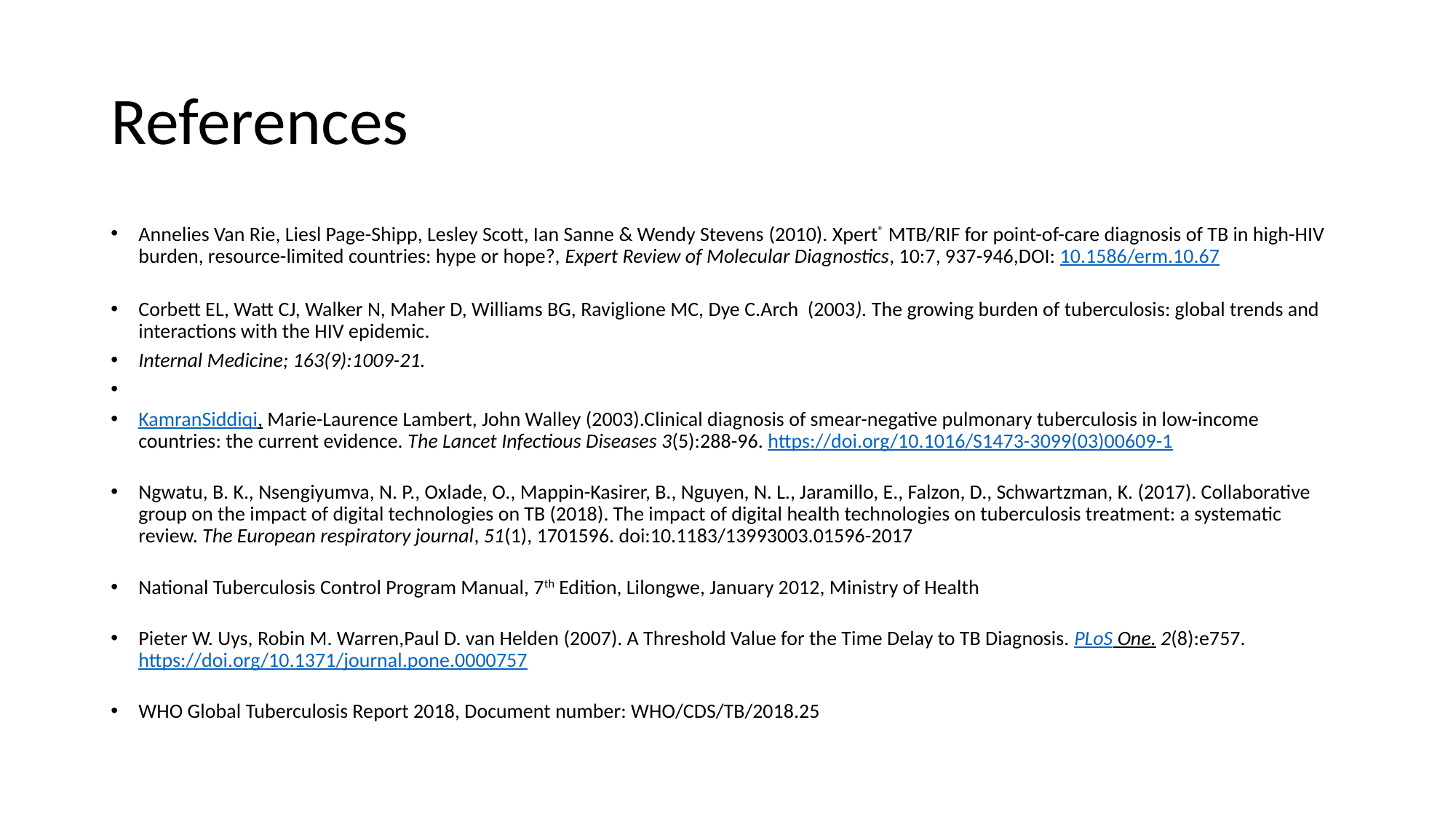

# References
Annelies Van Rie, Liesl Page-Shipp, Lesley Scott, Ian Sanne & Wendy Stevens (2010). Xpert® MTB/RIF for point-of-care diagnosis of TB in high-HIV burden, resource-limited countries: hype or hope?, Expert Review of Molecular Diagnostics, 10:7, 937-946,DOI: 10.1586/erm.10.67
Corbett EL, Watt CJ, Walker N, Maher D, Williams BG, Raviglione MC, Dye C.Arch  (2003). The growing burden of tuberculosis: global trends and interactions with the HIV epidemic.
Internal Medicine; 163(9):1009-21.

KamranSiddiqi, Marie-Laurence Lambert, John Walley (2003).Clinical diagnosis of smear-negative pulmonary tuberculosis in low-income countries: the current evidence. The Lancet Infectious Diseases 3(5):288-96. https://doi.org/10.1016/S1473-3099(03)00609-1
Ngwatu, B. K., Nsengiyumva, N. P., Oxlade, O., Mappin-Kasirer, B., Nguyen, N. L., Jaramillo, E., Falzon, D., Schwartzman, K. (2017). Collaborative group on the impact of digital technologies on TB (2018). The impact of digital health technologies on tuberculosis treatment: a systematic review. The European respiratory journal, 51(1), 1701596. doi:10.1183/13993003.01596-2017
National Tuberculosis Control Program Manual, 7th Edition, Lilongwe, January 2012, Ministry of Health
Pieter W. Uys, Robin M. Warren,Paul D. van Helden (2007). A Threshold Value for the Time Delay to TB Diagnosis. PLoS One. 2(8):e757. https://doi.org/10.1371/journal.pone.0000757
WHO Global Tuberculosis Report 2018, Document number: WHO/CDS/TB/2018.25